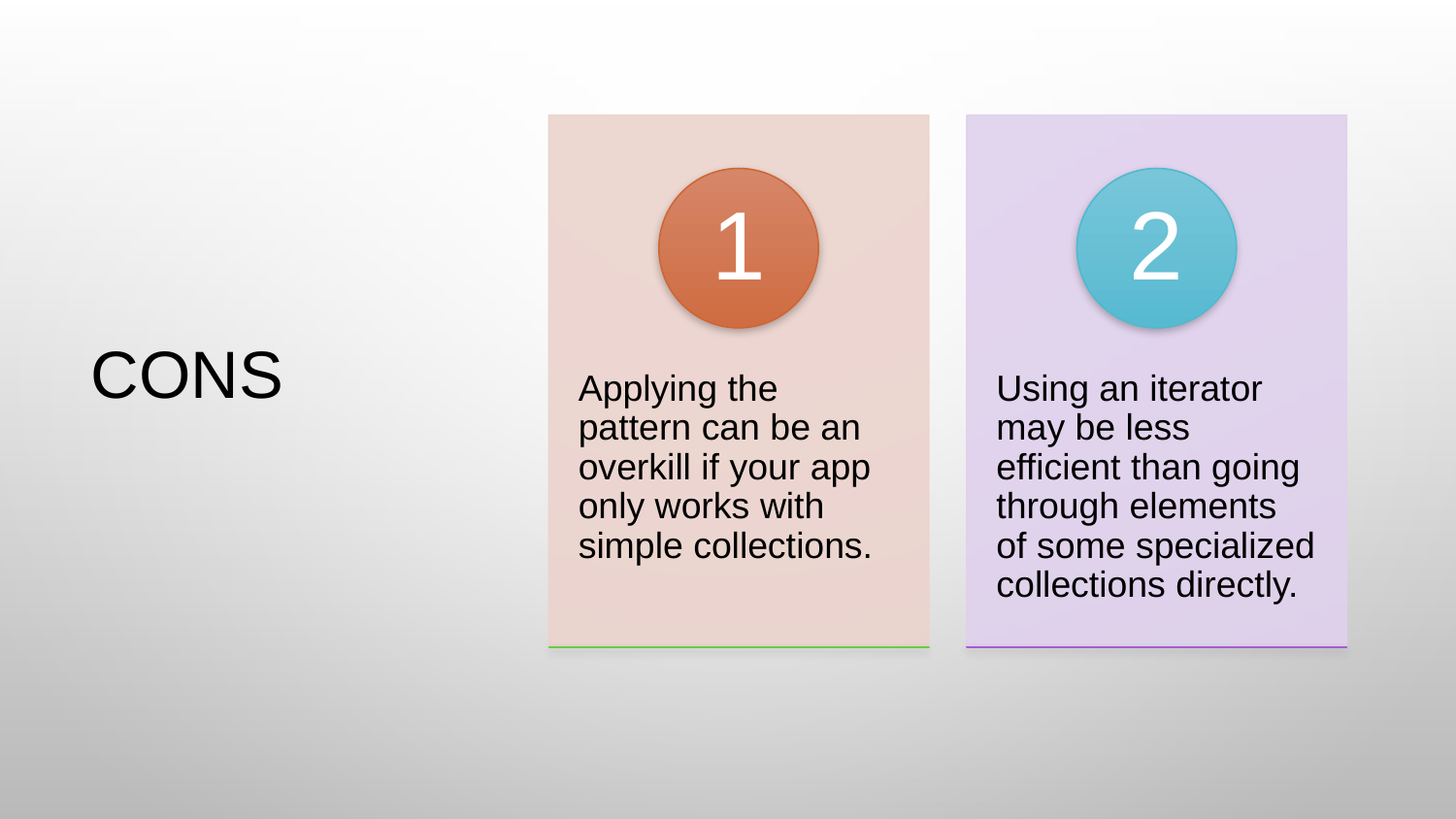

Applying the pattern can be an overkill if your app only works with simple collections.
1
Using an iterator may be less efficient than going through elements of some specialized collections directly.
2
# CONs